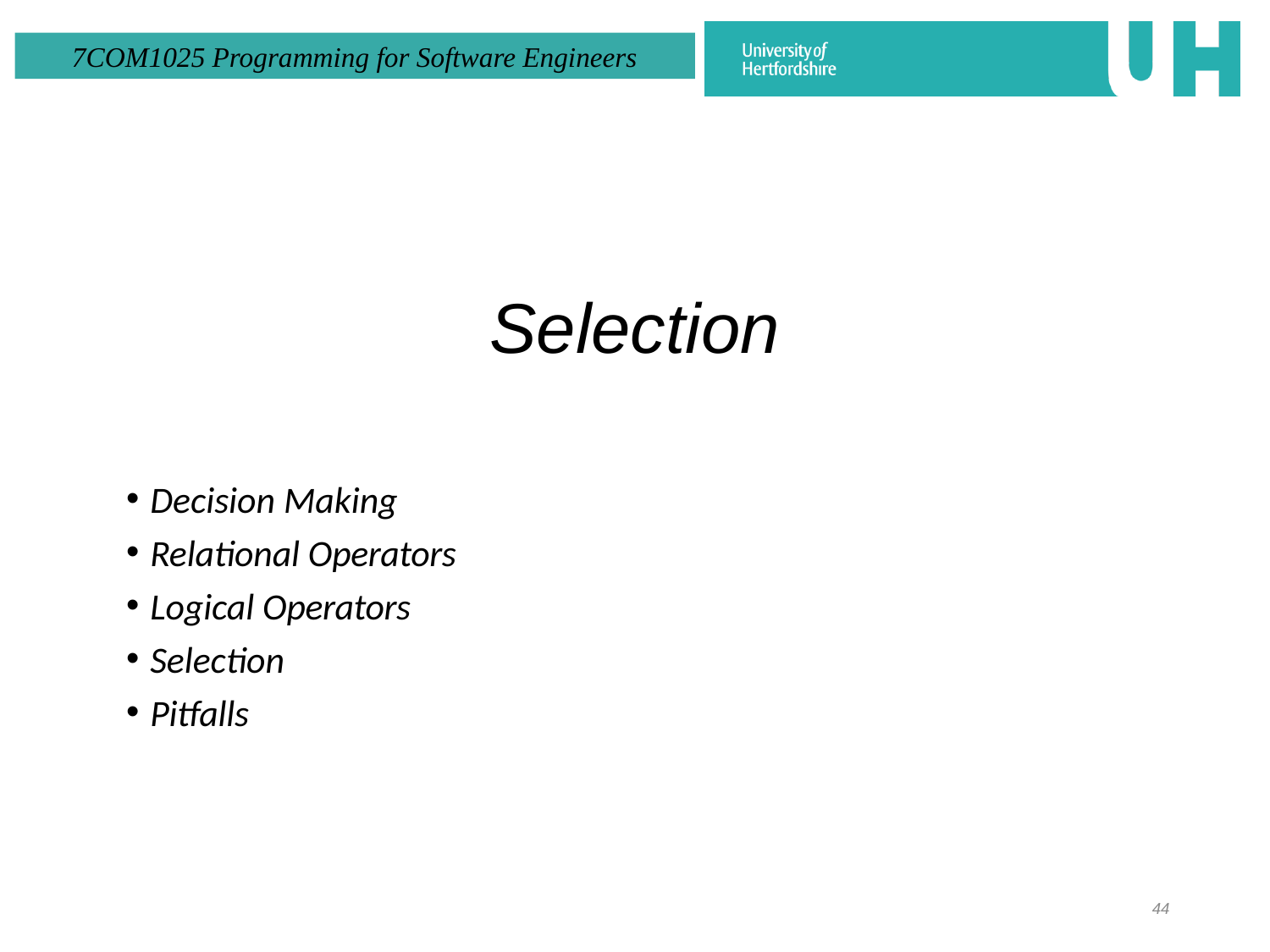

#
Selection
Decision Making
Relational Operators
Logical Operators
Selection
Pitfalls
44